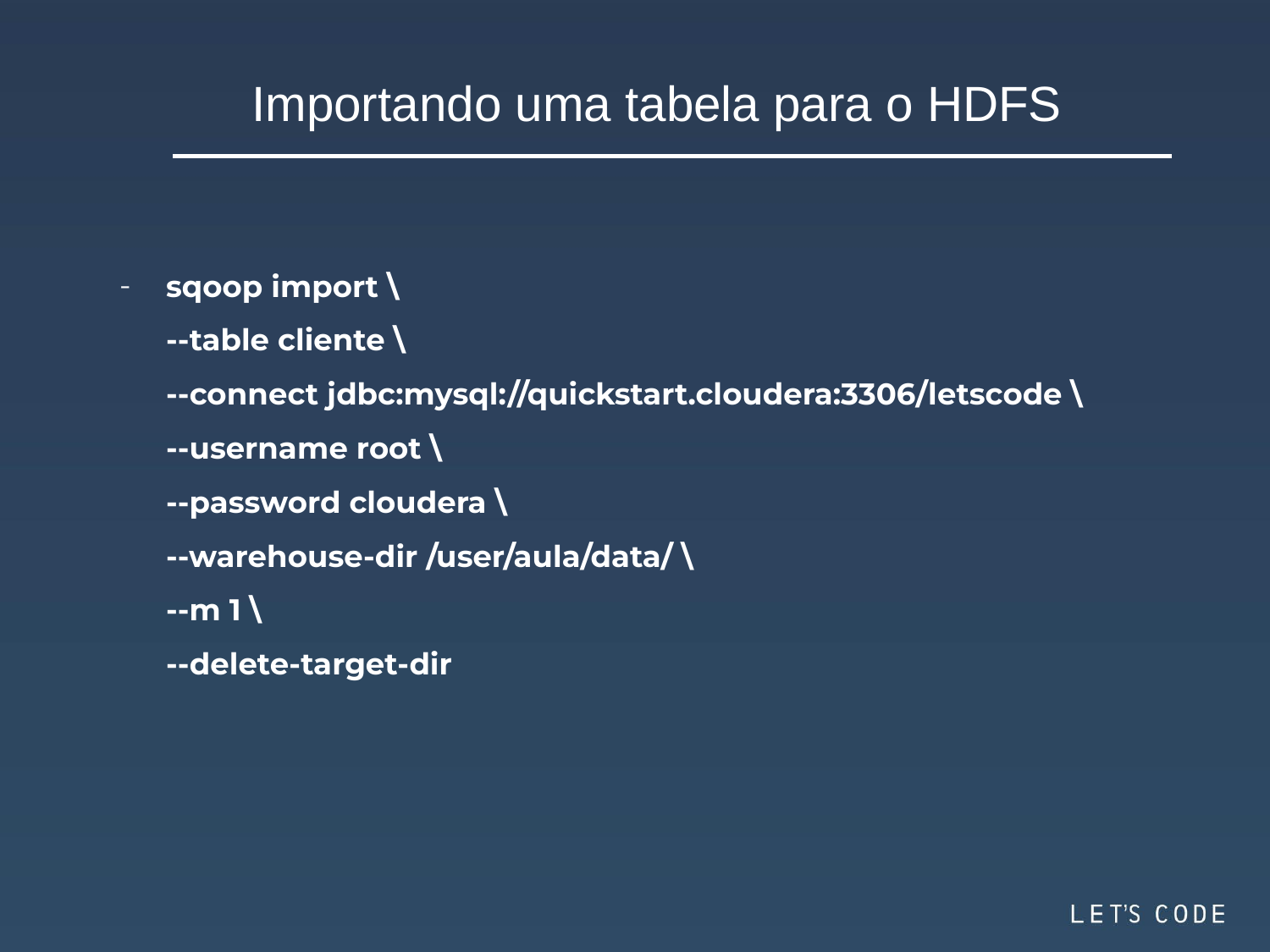

Importando uma tabela para o HDFS
sqoop import \
--table cliente \
--connect jdbc:mysql://quickstart.cloudera:3306/letscode \
--username root \
--password cloudera \
--warehouse-dir /user/aula/data/ \
--m 1 \
--delete-target-dir